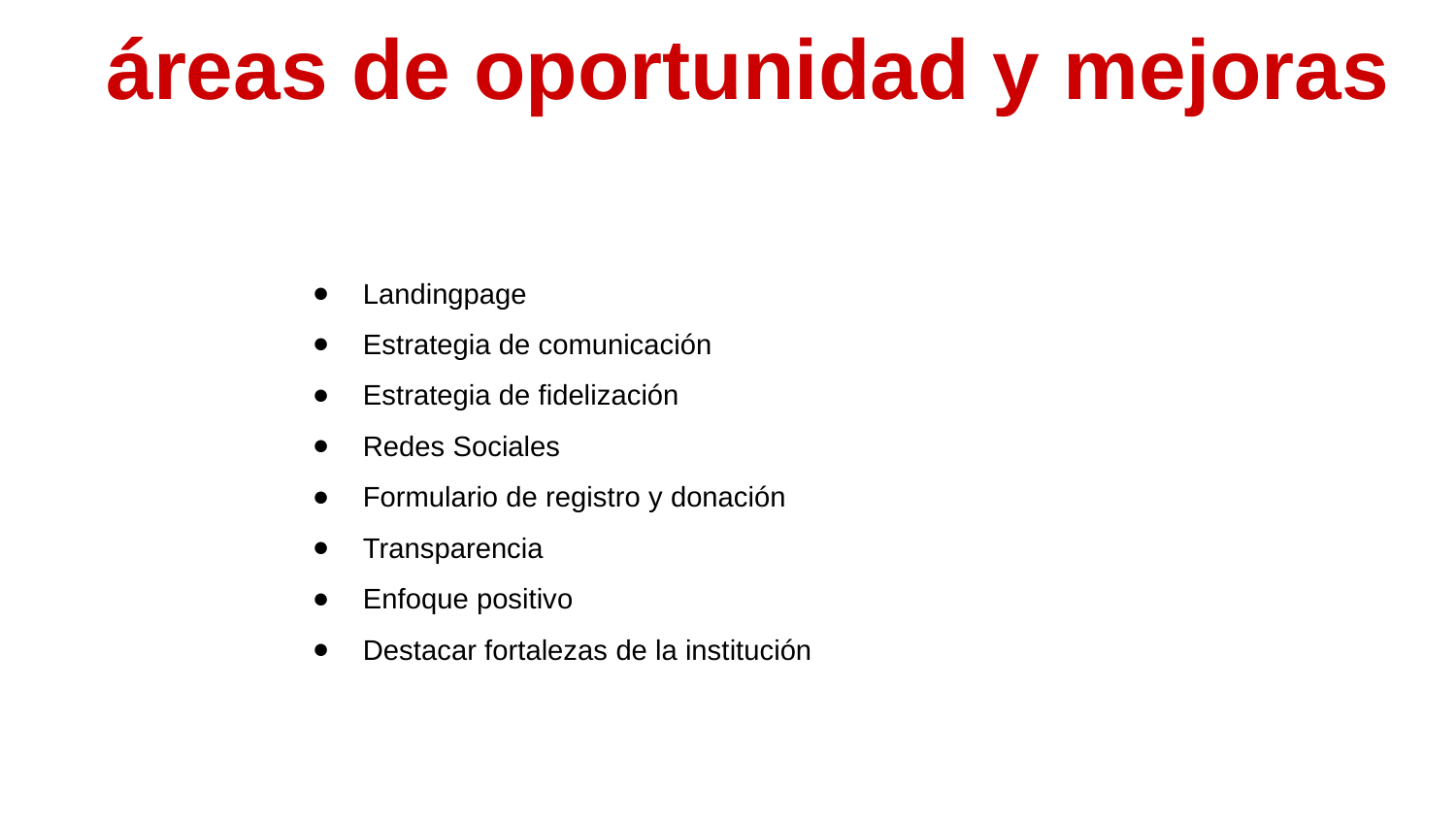

# áreas de oportunidad y mejoras
Landingpage
Estrategia de comunicación
Estrategia de fidelización
Redes Sociales
Formulario de registro y donación
Transparencia
Enfoque positivo
Destacar fortalezas de la institución